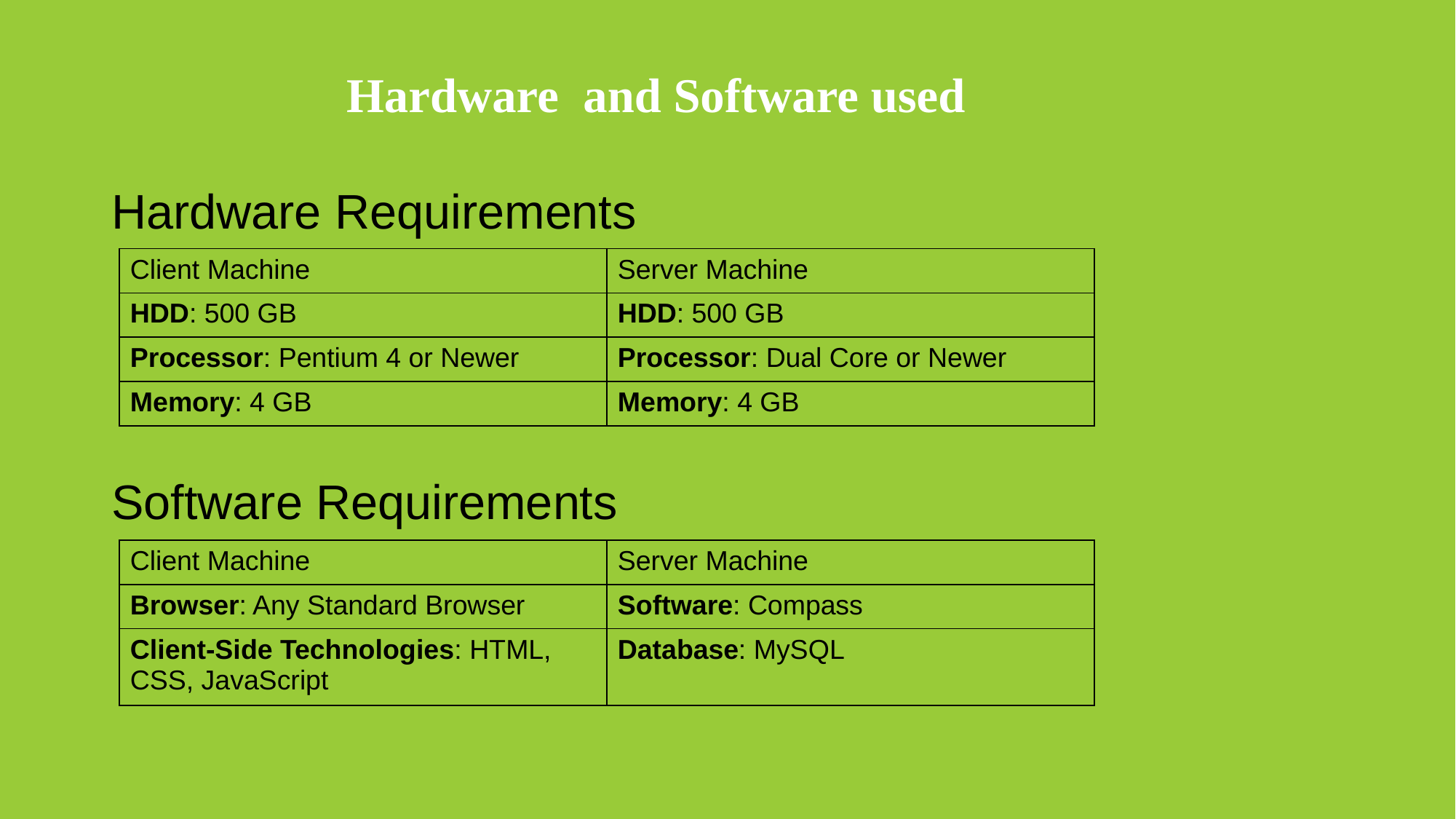

Hardware  and Software used

 Hardware Requirements

 Software Requirements

| Client Machine | Server Machine |
| --- | --- |
| HDD: 500 GB | HDD: 500 GB |
| Processor: Pentium 4 or Newer | Processor: Dual Core or Newer |
| Memory: 4 GB | Memory: 4 GB |
| Client Machine | Server Machine |
| --- | --- |
| Browser: Any Standard Browser | Software: Compass |
| Client-Side Technologies: HTML, CSS, JavaScript | Database: MySQL |